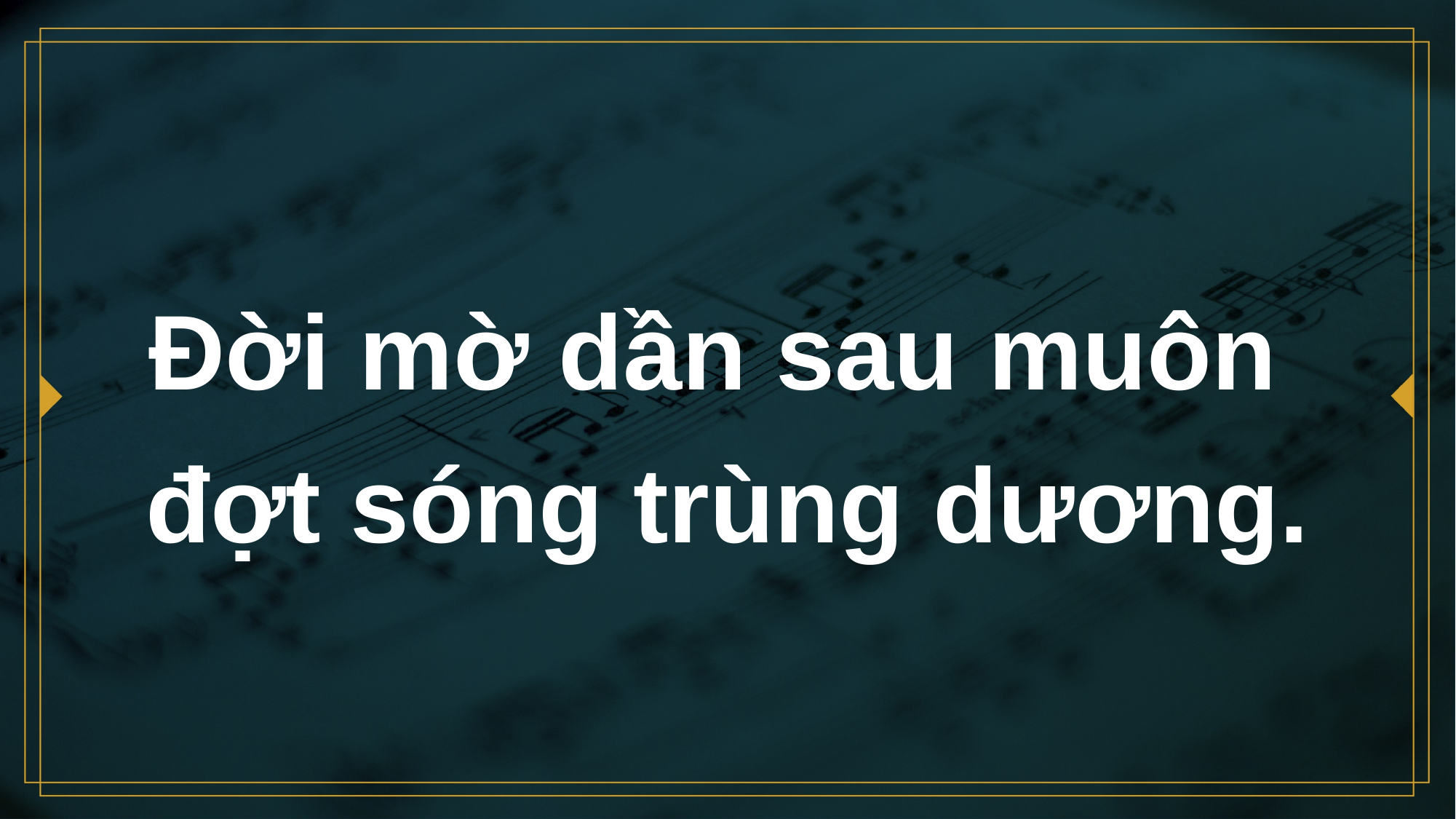

# Đời mờ dần sau muôn đợt sóng trùng dương.